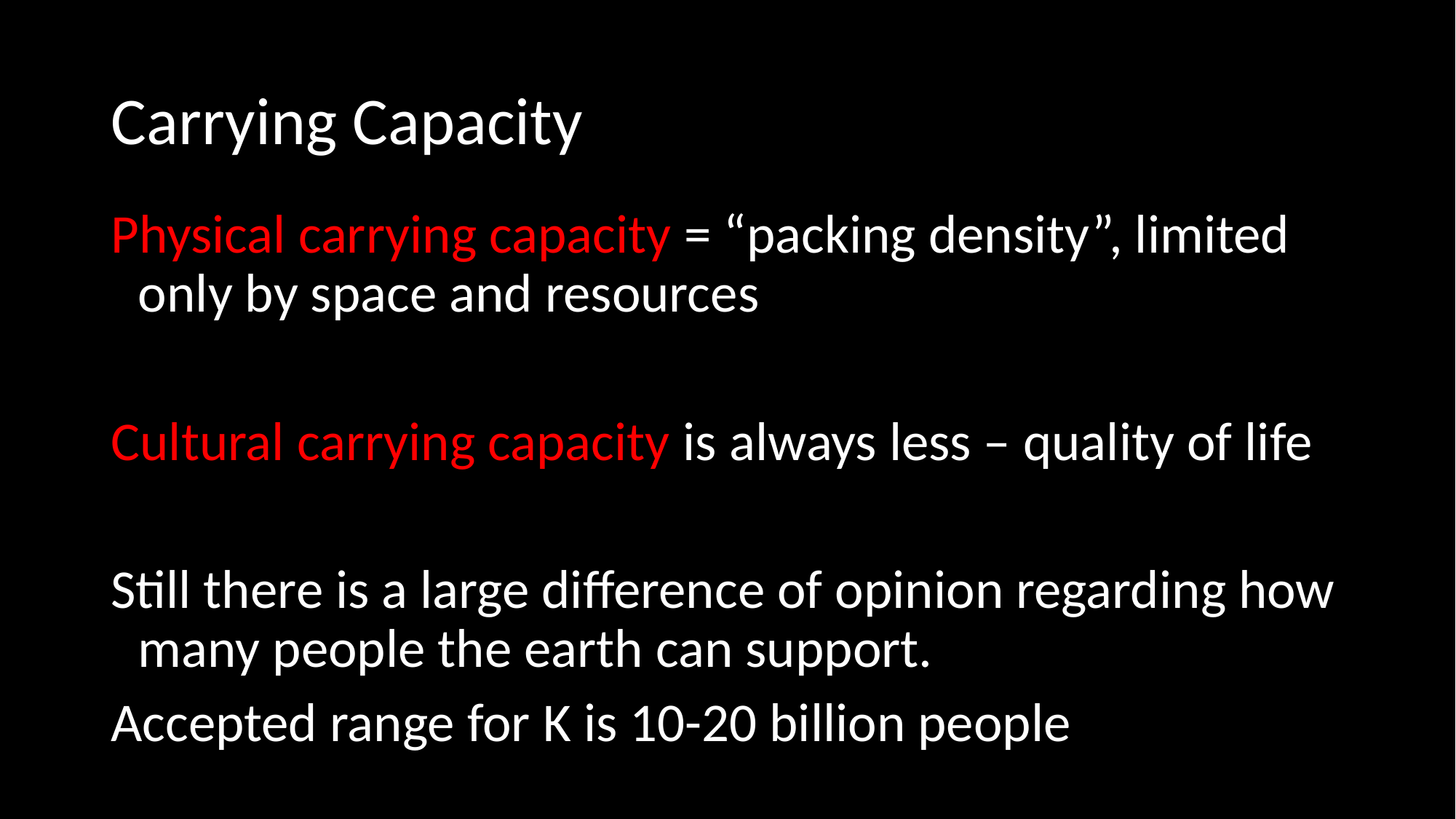

# Carrying Capacity
Physical carrying capacity = “packing density”, limited only by space and resources

Cultural carrying capacity is always less – quality of life

Still there is a large difference of opinion regarding how many people the earth can support.
Accepted range for K is 10-20 billion people